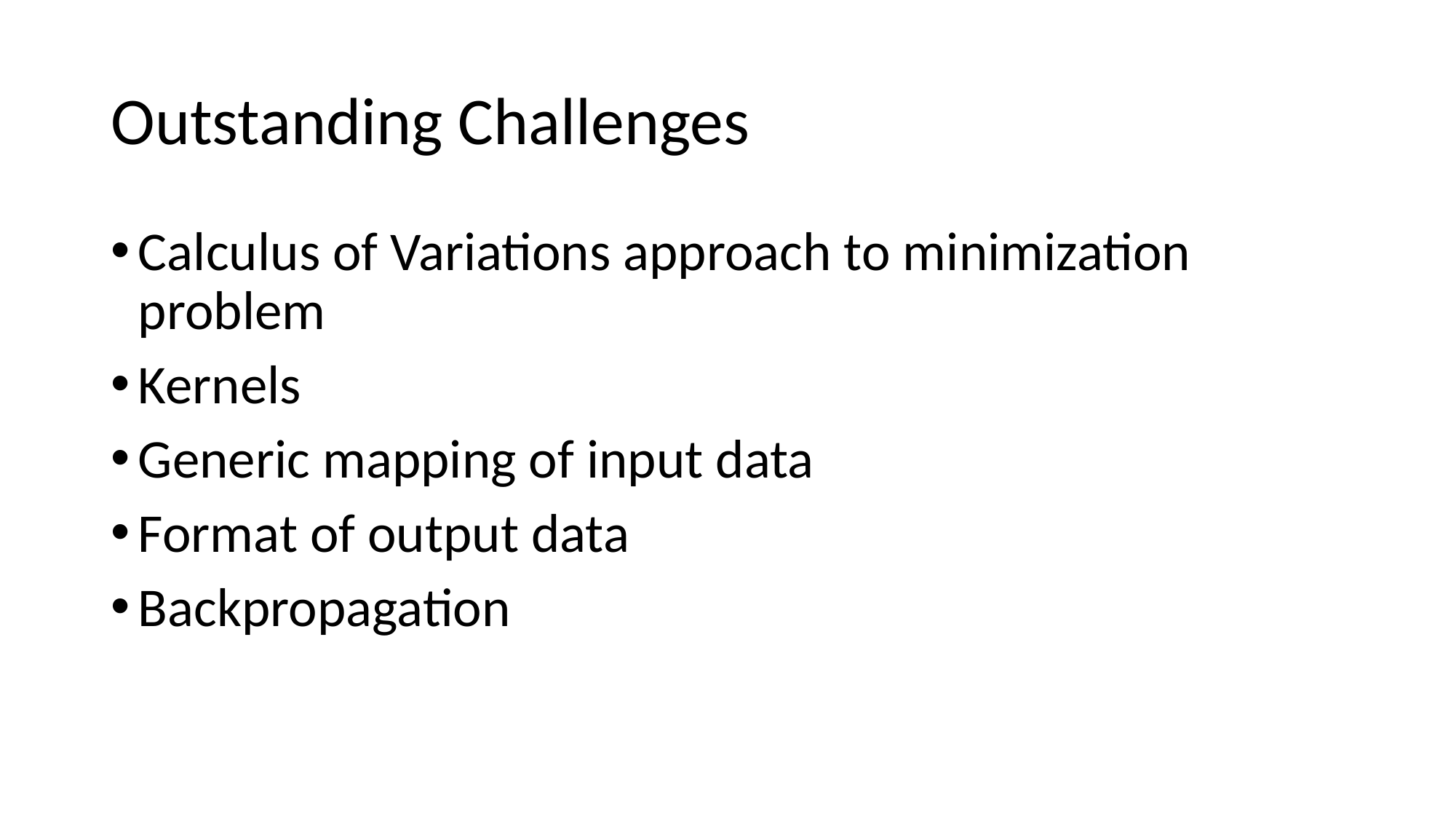

# Outstanding Challenges
Calculus of Variations approach to minimization problem
Kernels
Generic mapping of input data
Format of output data
Backpropagation